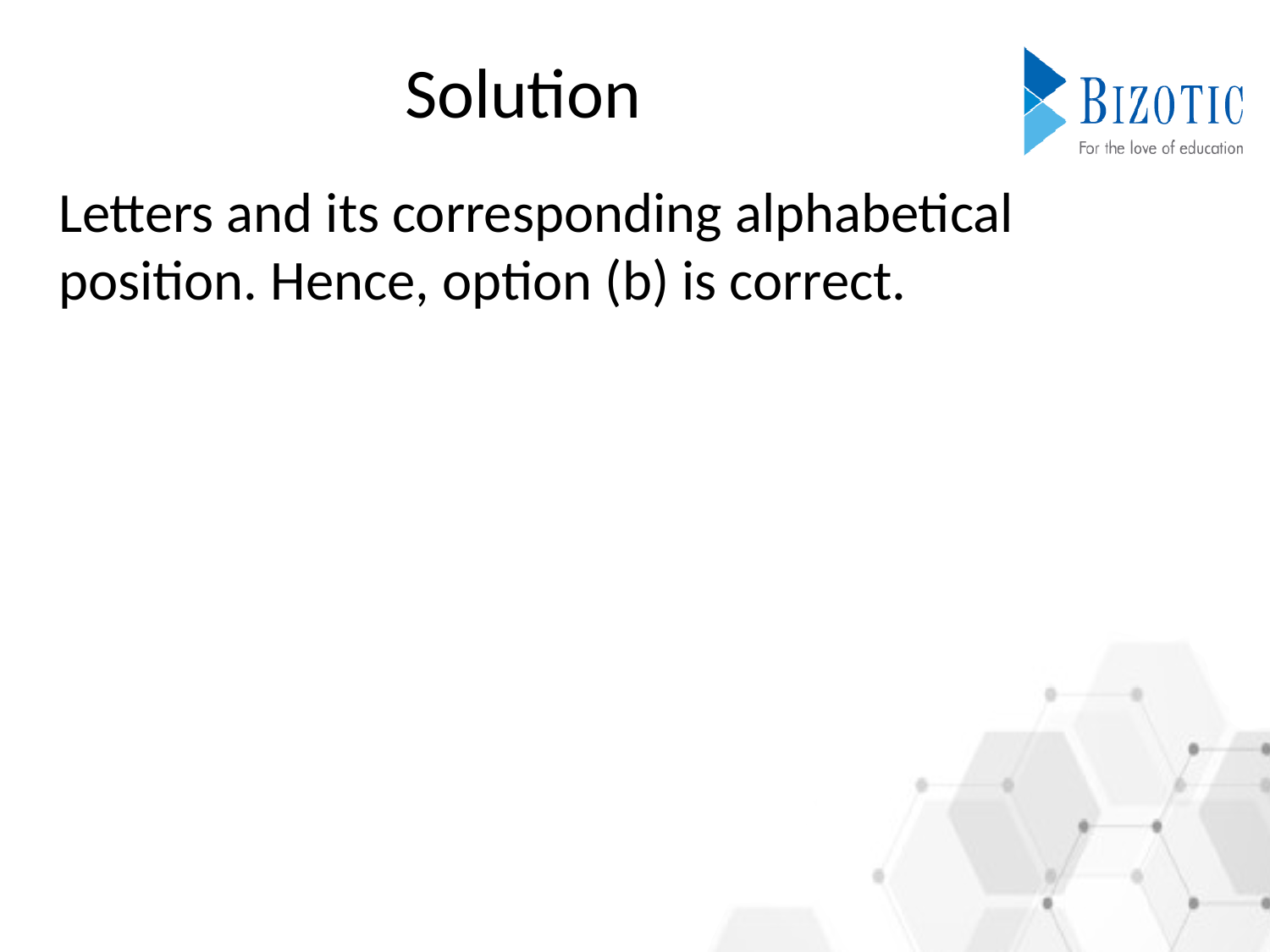

# Solution
Letters and its corresponding alphabetical position. Hence, option (b) is correct.